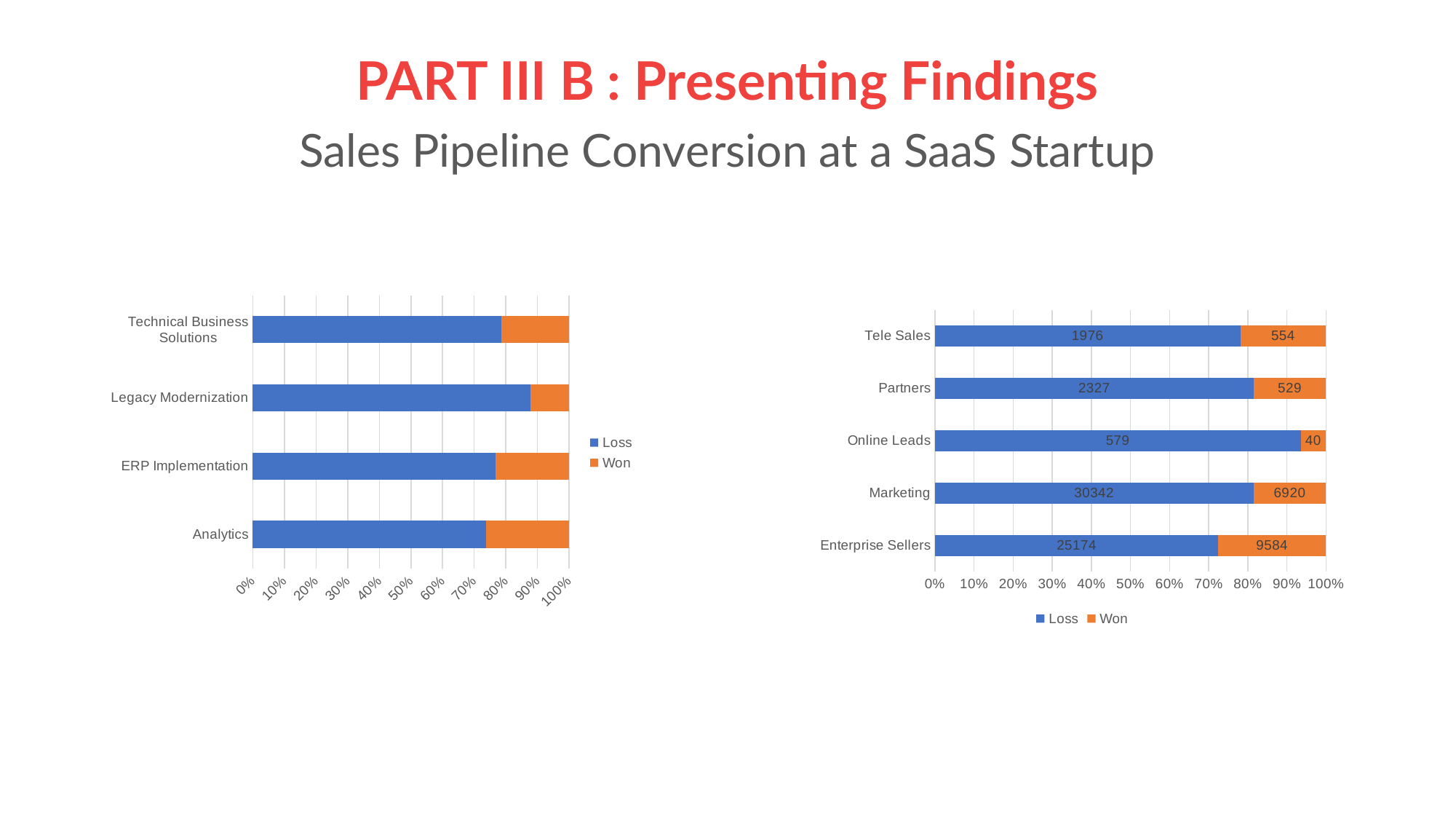

# PART III B : Presenting Findings Sales Pipeline Conversion at a SaaS Startup

### Chart

| Category | Loss | Won |
|---|---|---|
| Analytics | 207.0 | 74.0 |
| ERP Implementation | 38181.0 | 11629.0 |
| Legacy Modernization | 535.0 | 74.0 |
| Technical Business Solutions | 21475.0 | 5850.0 |

### Chart

| Category | Loss | Won |
|---|---|---|
| Enterprise Sellers | 25174.0 | 9584.0 |
| Marketing | 30342.0 | 6920.0 |
| Online Leads | 579.0 | 40.0 |
| Partners | 2327.0 | 529.0 |
| Tele Sales | 1976.0 | 554.0 |